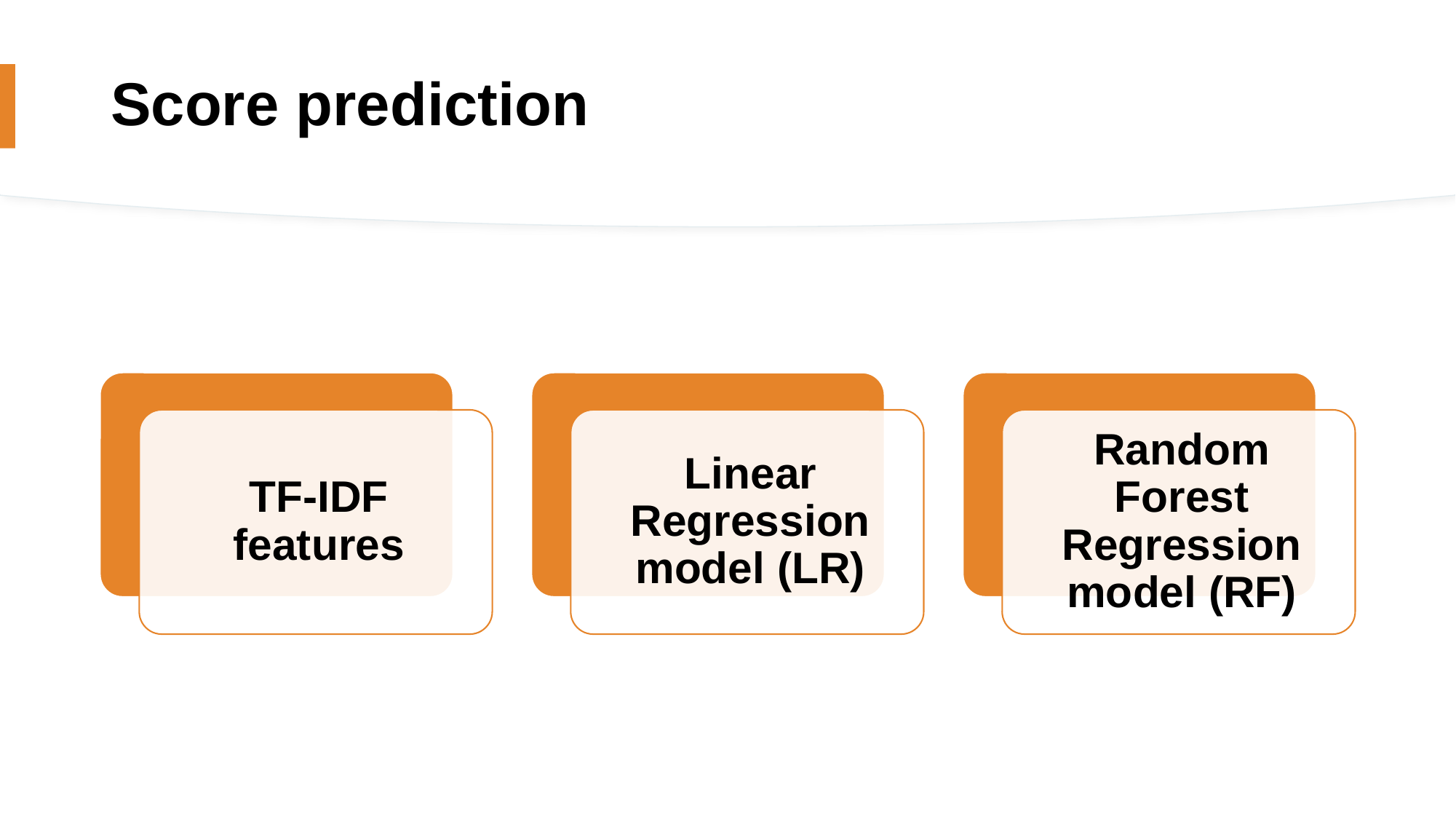

# Score prediction

TF-IDF features
Linear Regression model (LR)
Random Forest Regression model (RF)